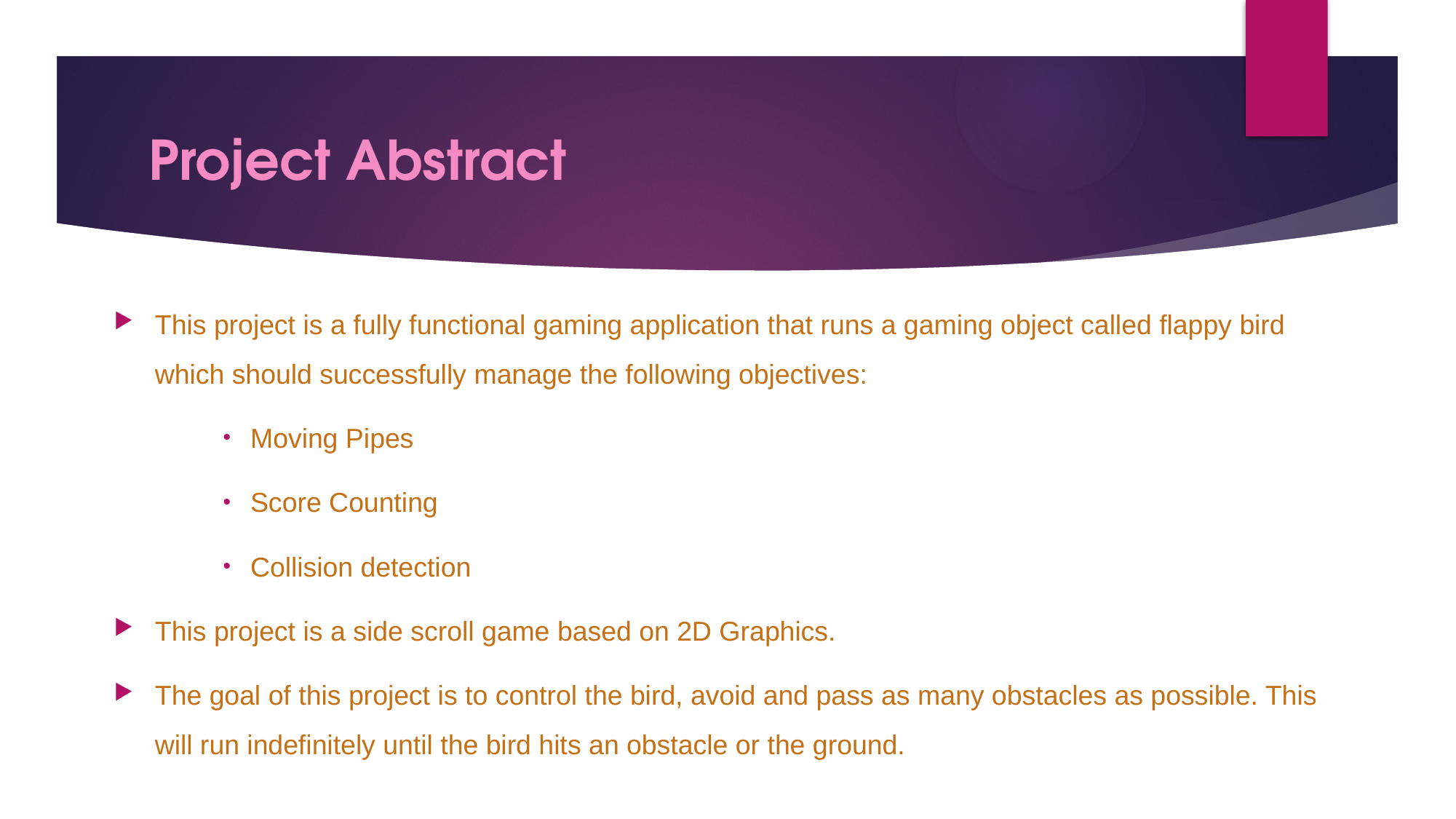

# Project Abstract
This project is a fully functional gaming application that runs a gaming object called flappy bird which should successfully manage the following objectives:
Moving Pipes
Score Counting
Collision detection
This project is a side scroll game based on 2D Graphics.
The goal of this project is to control the bird, avoid and pass as many obstacles as possible. This will run indefinitely until the bird hits an obstacle or the ground.